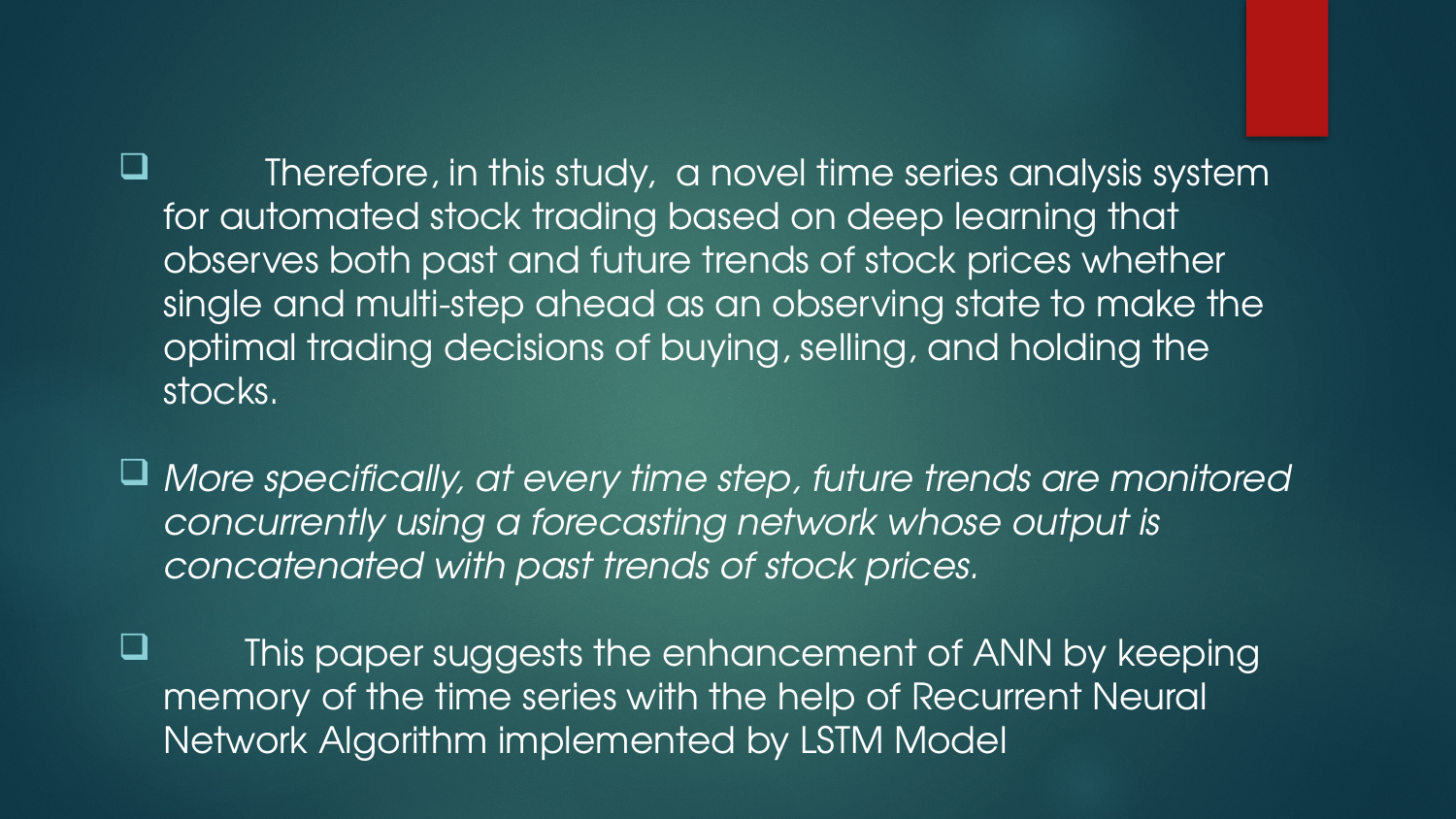

Therefore, in this study,  a novel time series analysis system for automated stock trading based on deep learning that observes both past and future trends of stock prices whether single and multi-step ahead as an observing state to make the optimal trading decisions of buying, selling, and holding the stocks.

More specifically, at every time step, future trends are monitored concurrently using a forecasting network whose output is concatenated with past trends of stock prices.

        This paper suggests the enhancement of ANN by keeping memory of the time series with the help of Recurrent Neural Network Algorithm implemented by LSTM Model